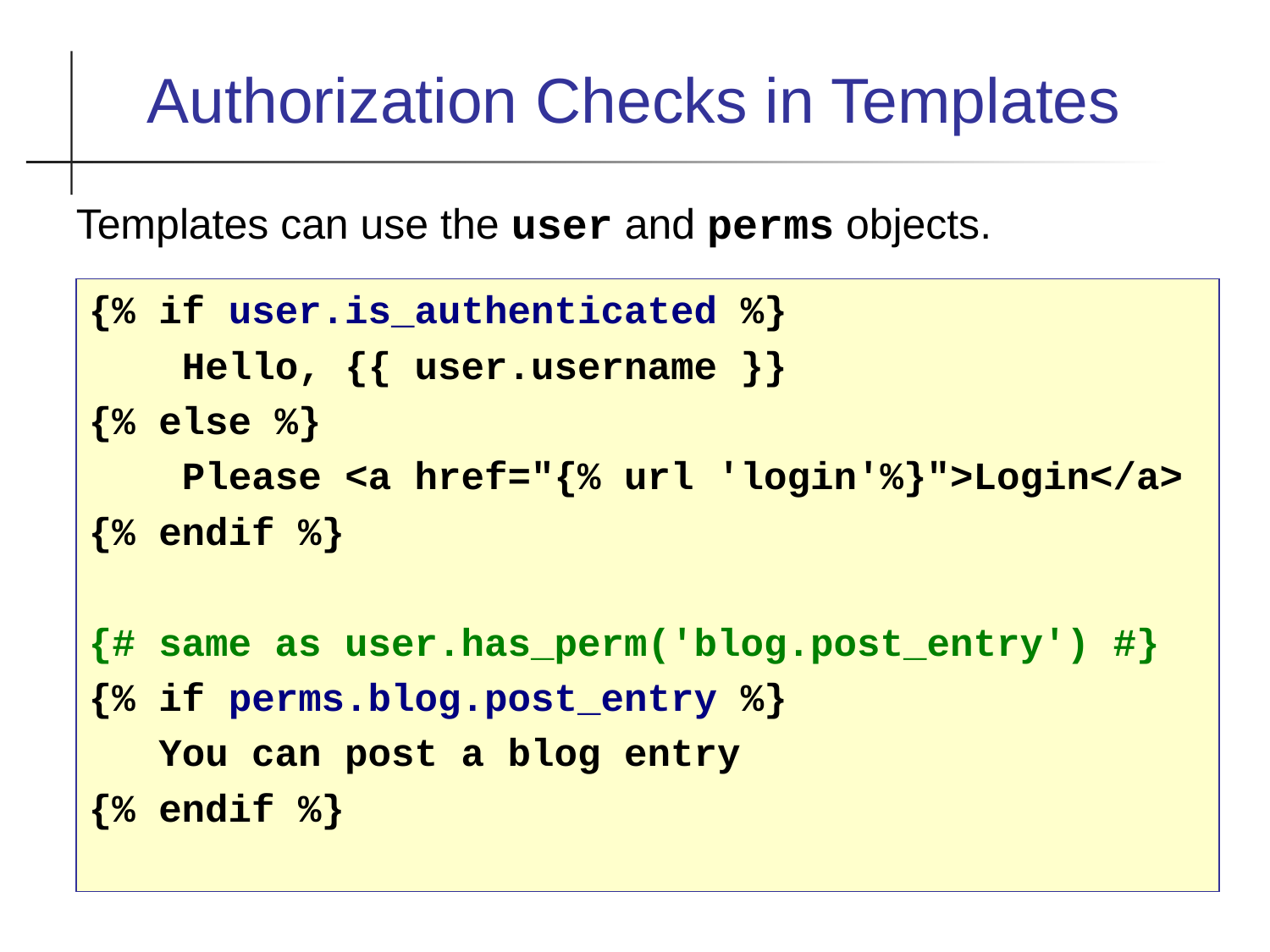

Authorization Checks in Templates
Templates can use the user and perms objects.
{% if user.is_authenticated %}
    Hello, {{ user.username }}
{% else %}
    Please <a href="{% url 'login'%}">Login</a>
{% endif %}

{# same as user.has_perm('blog.post_entry') #}
{% if perms.blog.post_entry %}
   You can post a blog entry
{% endif %}